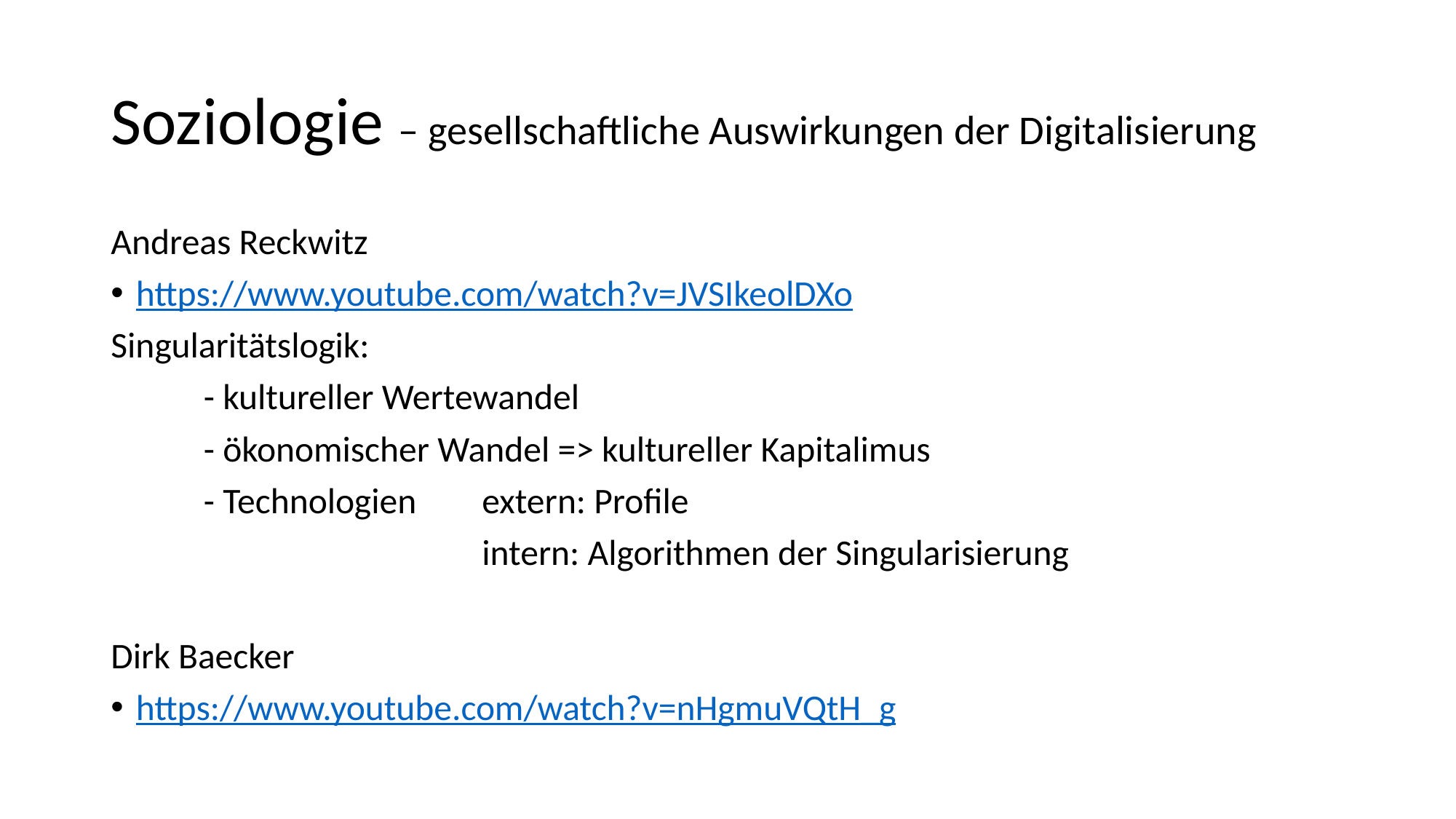

# Soziologie – gesellschaftliche Auswirkungen der Digitalisierung
Andreas Reckwitz
https://www.youtube.com/watch?v=JVSIkeolDXo
Singularitätslogik:
	- kultureller Wertewandel
	- ökonomischer Wandel => kultureller Kapitalimus
	- Technologien 	extern: Profile
				intern: Algorithmen der Singularisierung

Dirk Baecker
https://www.youtube.com/watch?v=nHgmuVQtH_g